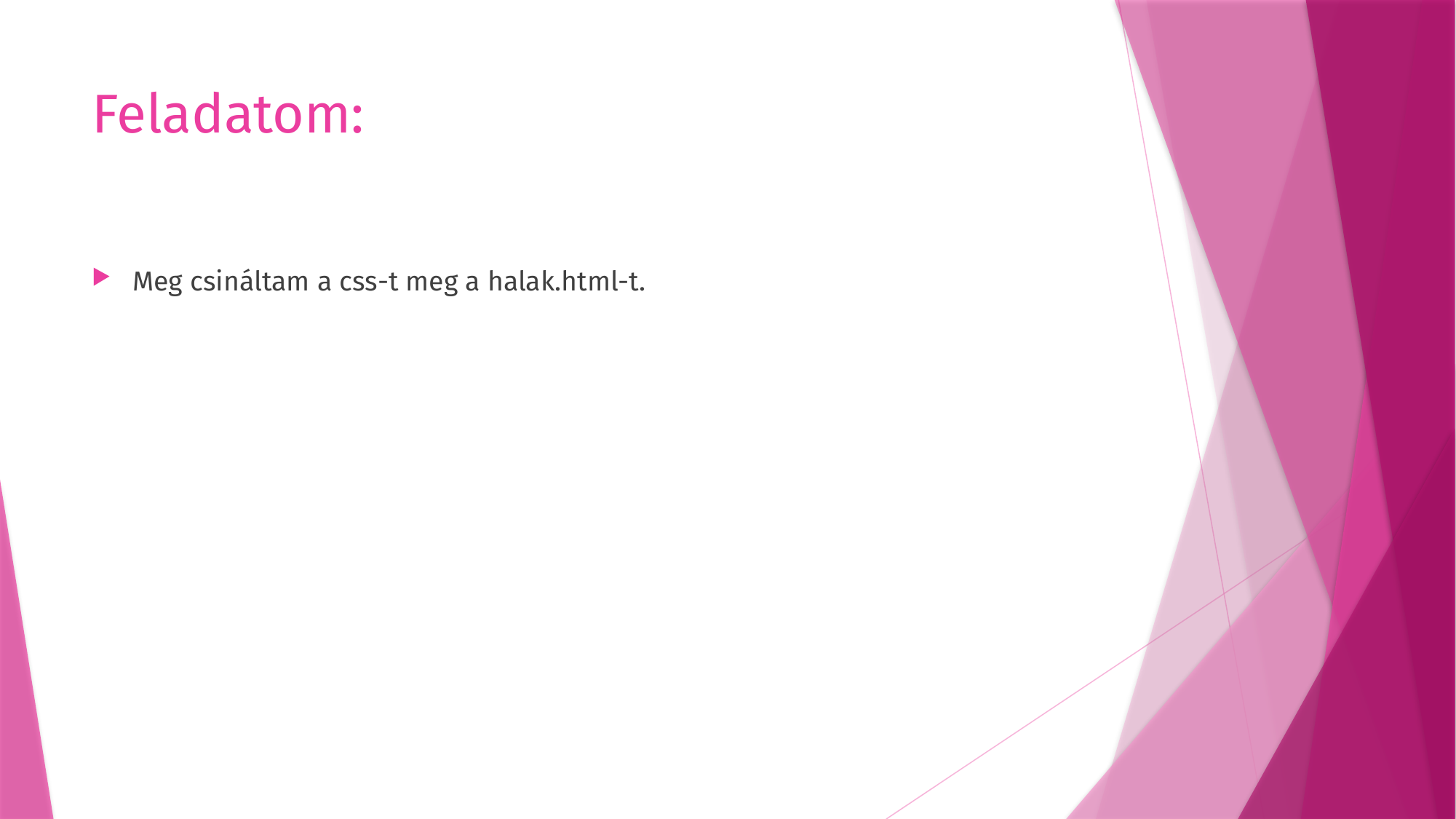

# Feladatom:
Meg csináltam a css-t meg a halak.html-t.